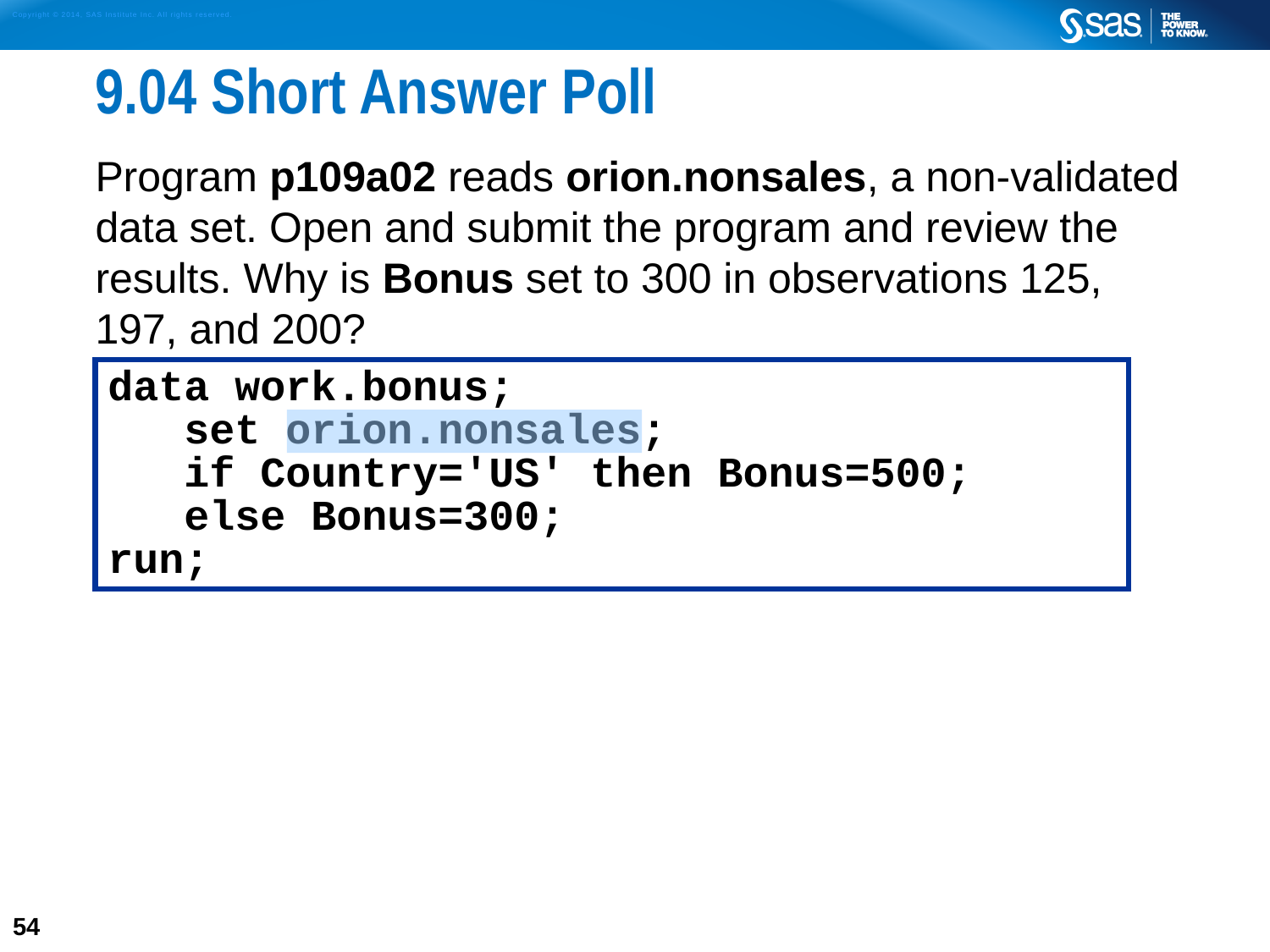

# 9.04 Short Answer Poll
Program p109a02 reads orion.nonsales, a non-validated data set. Open and submit the program and review the results. Why is Bonus set to 300 in observations 125, 197, and 200?

data work.bonus;
   set orion.nonsales;
   if Country='US' then Bonus=500;
   else Bonus=300;
run;